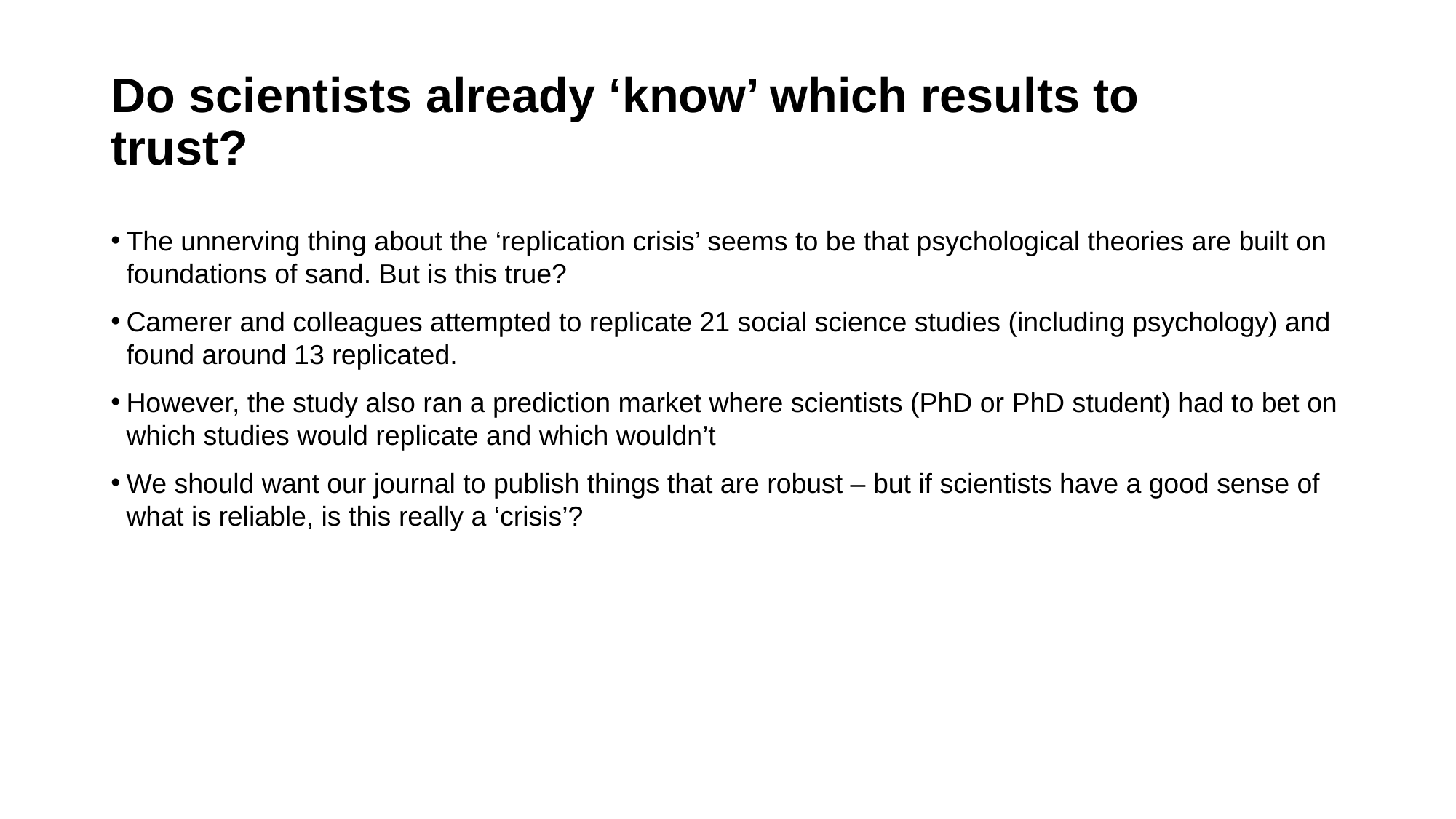

# Do scientists already ‘know’ which results to trust?
The unnerving thing about the ‘replication crisis’ seems to be that psychological theories are built on foundations of sand. But is this true?
Camerer and colleagues attempted to replicate 21 social science studies (including psychology) and found around 13 replicated.
However, the study also ran a prediction market where scientists (PhD or PhD student) had to bet on which studies would replicate and which wouldn’t
We should want our journal to publish things that are robust – but if scientists have a good sense of what is reliable, is this really a ‘crisis’?